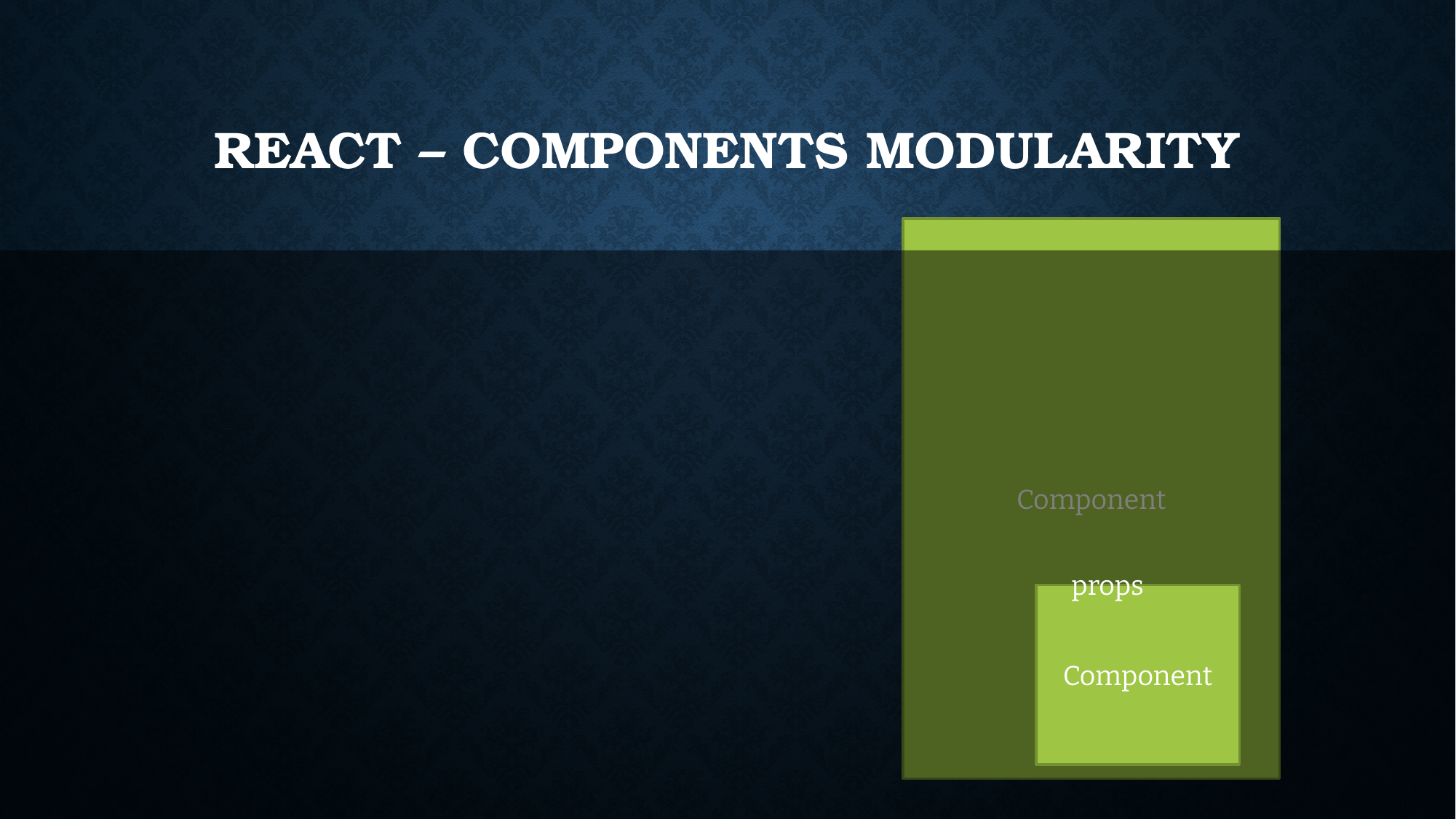

# React – components modularity
Component

props
Component